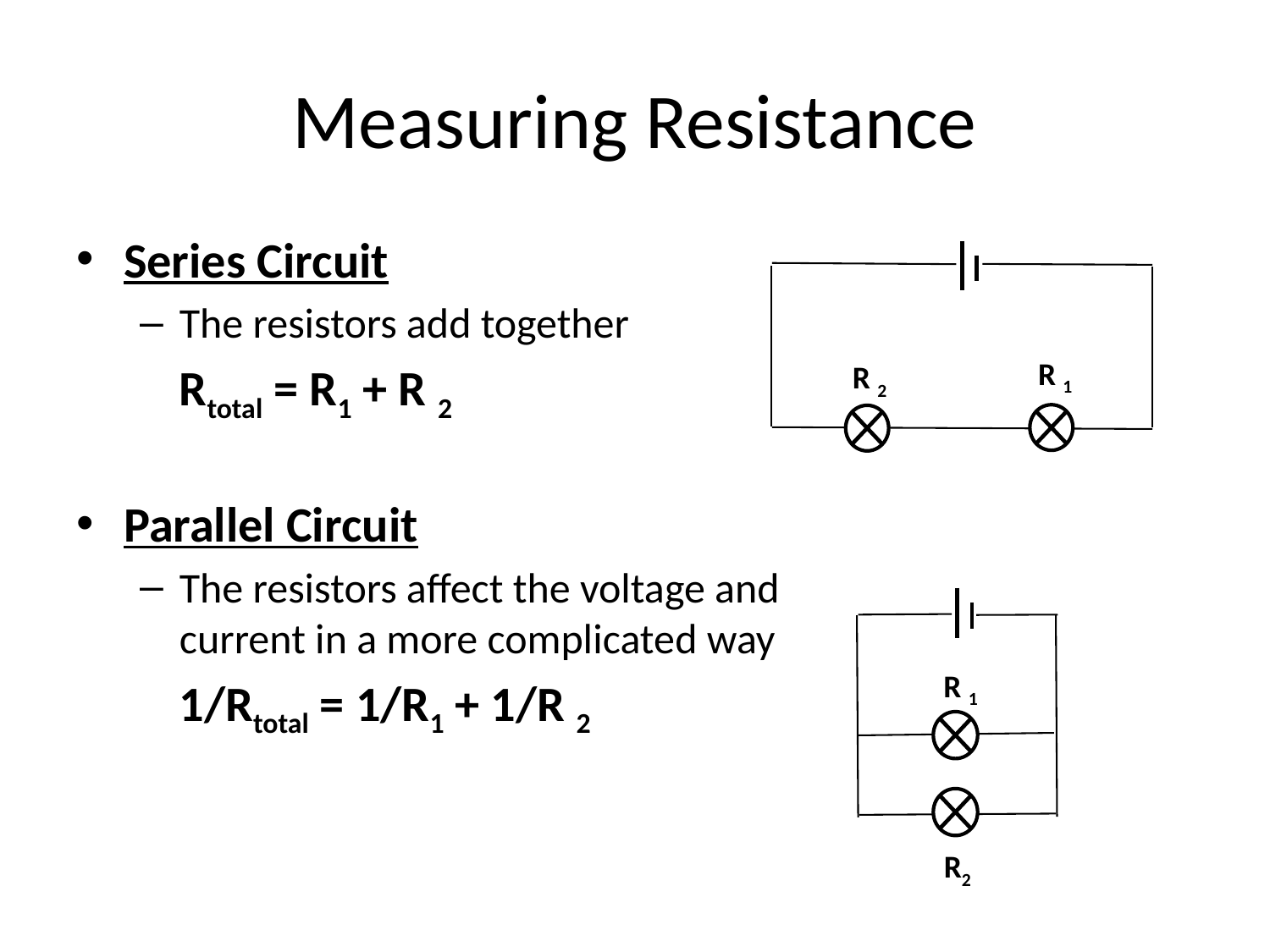

# Measuring Resistance
Series Circuit
The resistors add together
	Rtotal = R1 + R 2

Parallel Circuit
The resistors affect the voltage and
current in a more complicated way
	1/Rtotal = 1/R1 + 1/R 2

R 1
R 2

R 1
R2